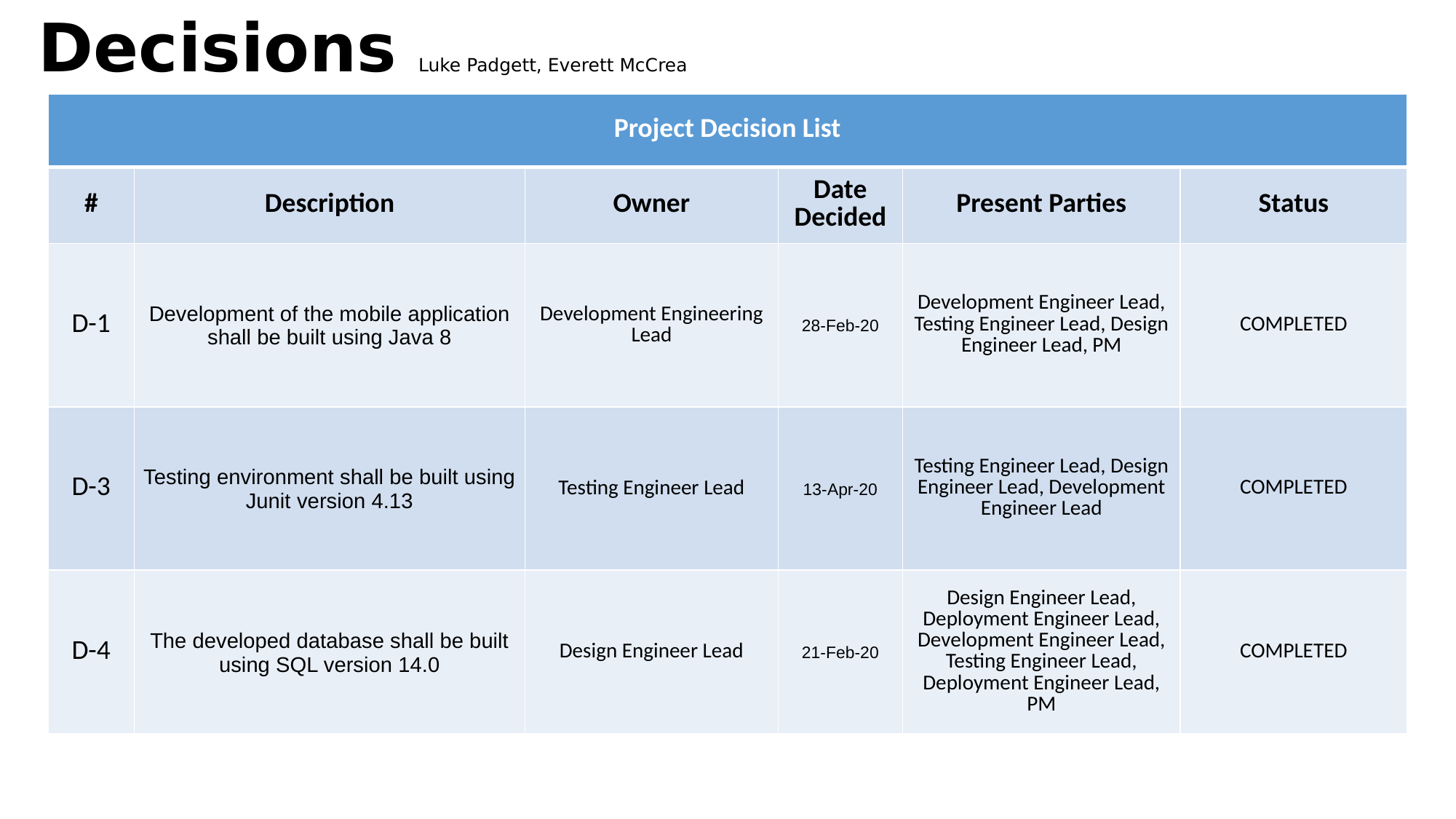

Decisions Luke Padgett, Everett McCrea
| Project Decision List |  |  |  |  |  |
| --- | --- | --- | --- | --- | --- |
| # | Description | Owner | Date Decided | Present Parties | Status |
| D-1 | Development of the mobile application shall be built using Java 8 | Development Engineering Lead | 28-Feb-20 | Development Engineer Lead, Testing Engineer Lead, Design Engineer Lead, PM | COMPLETED |
| D-3 | Testing environment shall be built using Junit version 4.13 | Testing Engineer Lead | 13-Apr-20 | Testing Engineer Lead, Design Engineer Lead, Development Engineer Lead | COMPLETED |
| D-4 | The developed database shall be built using SQL version 14.0 | Design Engineer Lead | 21-Feb-20 | Design Engineer Lead, Deployment Engineer Lead, Development Engineer Lead, Testing Engineer Lead, Deployment Engineer Lead, PM | COMPLETED |